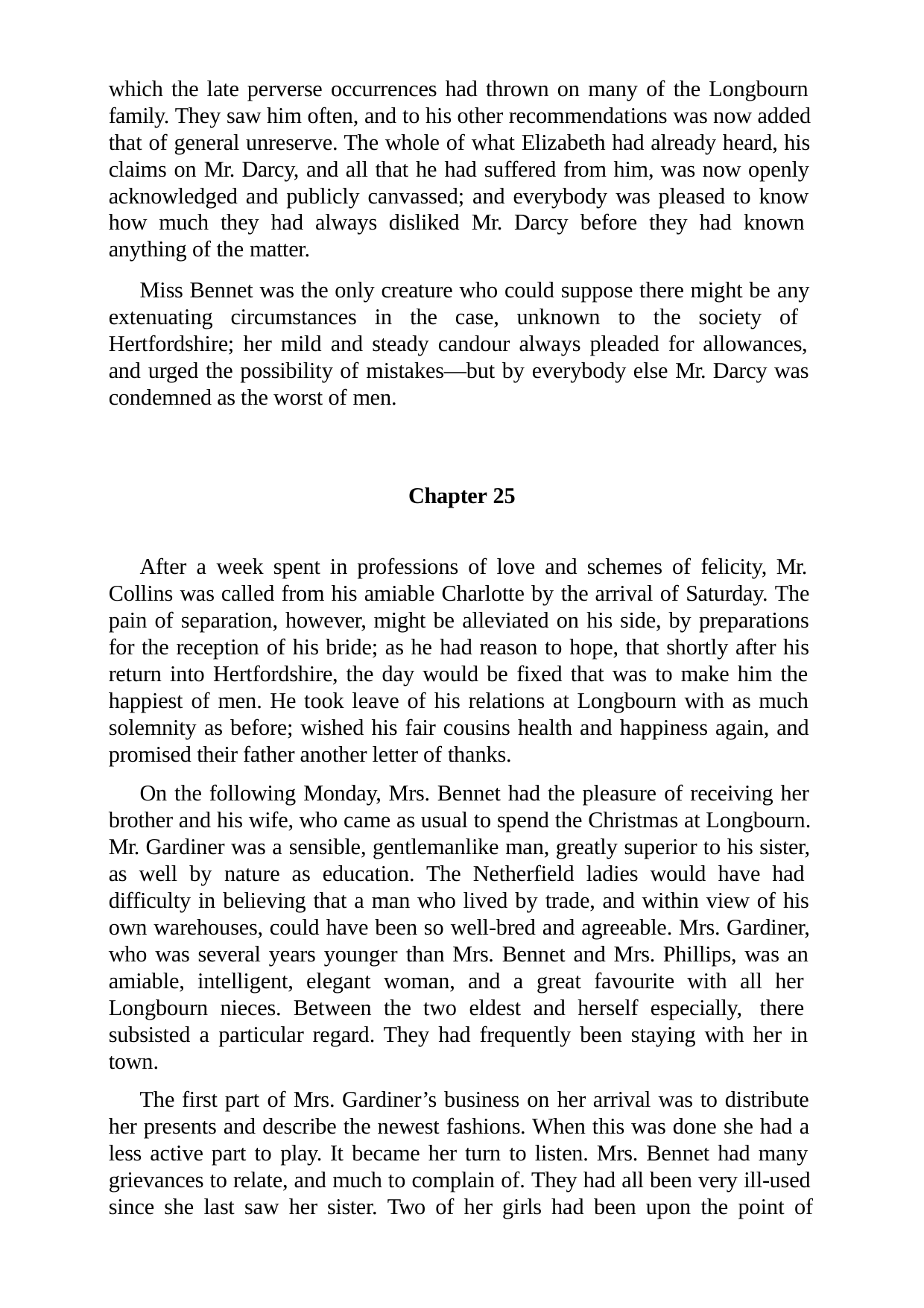

which the late perverse occurrences had thrown on many of the Longbourn  family. They saw him often, and to his other recommendations was now added  that of general unreserve. The whole of what Elizabeth had already heard, his  claims on Mr. Darcy, and all that he had suffered from him, was now openly  acknowledged and publicly canvassed; and everybody was pleased to know  how much they had always disliked Mr. Darcy before they had known  anything of the matter.
Miss Bennet was the only creature who could suppose there might be any  extenuating circumstances in the case, unknown to the society of  Hertfordshire; her mild and steady candour always pleaded for allowances,  and urged the possibility of mistakes—but by everybody else Mr. Darcy was  condemned as the worst of men.
Chapter 25

After a week spent in professions of love and schemes of felicity, Mr.  Collins was called from his amiable Charlotte by the arrival of Saturday. The  pain of separation, however, might be alleviated on his side, by preparations  for the reception of his bride; as he had reason to hope, that shortly after his  return into Hertfordshire, the day would be fixed that was to make him the  happiest of men. He took leave of his relations at Longbourn with as much  solemnity as before; wished his fair cousins health and happiness again, and  promised their father another letter of thanks.
On the following Monday, Mrs. Bennet had the pleasure of receiving her  brother and his wife, who came as usual to spend the Christmas at Longbourn.  Mr. Gardiner was a sensible, gentlemanlike man, greatly superior to his sister,  as well by nature as education. The Netherfield ladies would have had  difficulty in believing that a man who lived by trade, and within view of his  own warehouses, could have been so well-bred and agreeable. Mrs. Gardiner,  who was several years younger than Mrs. Bennet and Mrs. Phillips, was an  amiable, intelligent, elegant woman, and a great favourite with all her  Longbourn nieces. Between the two eldest and herself especially, there  subsisted a particular regard. They had frequently been staying with her in  town.
The first part of Mrs. Gardiner’s business on her arrival was to distribute  her presents and describe the newest fashions. When this was done she had a  less active part to play. It became her turn to listen. Mrs. Bennet had many  grievances to relate, and much to complain of. They had all been very ill-used  since she last saw her sister. Two of her girls had been upon the point of